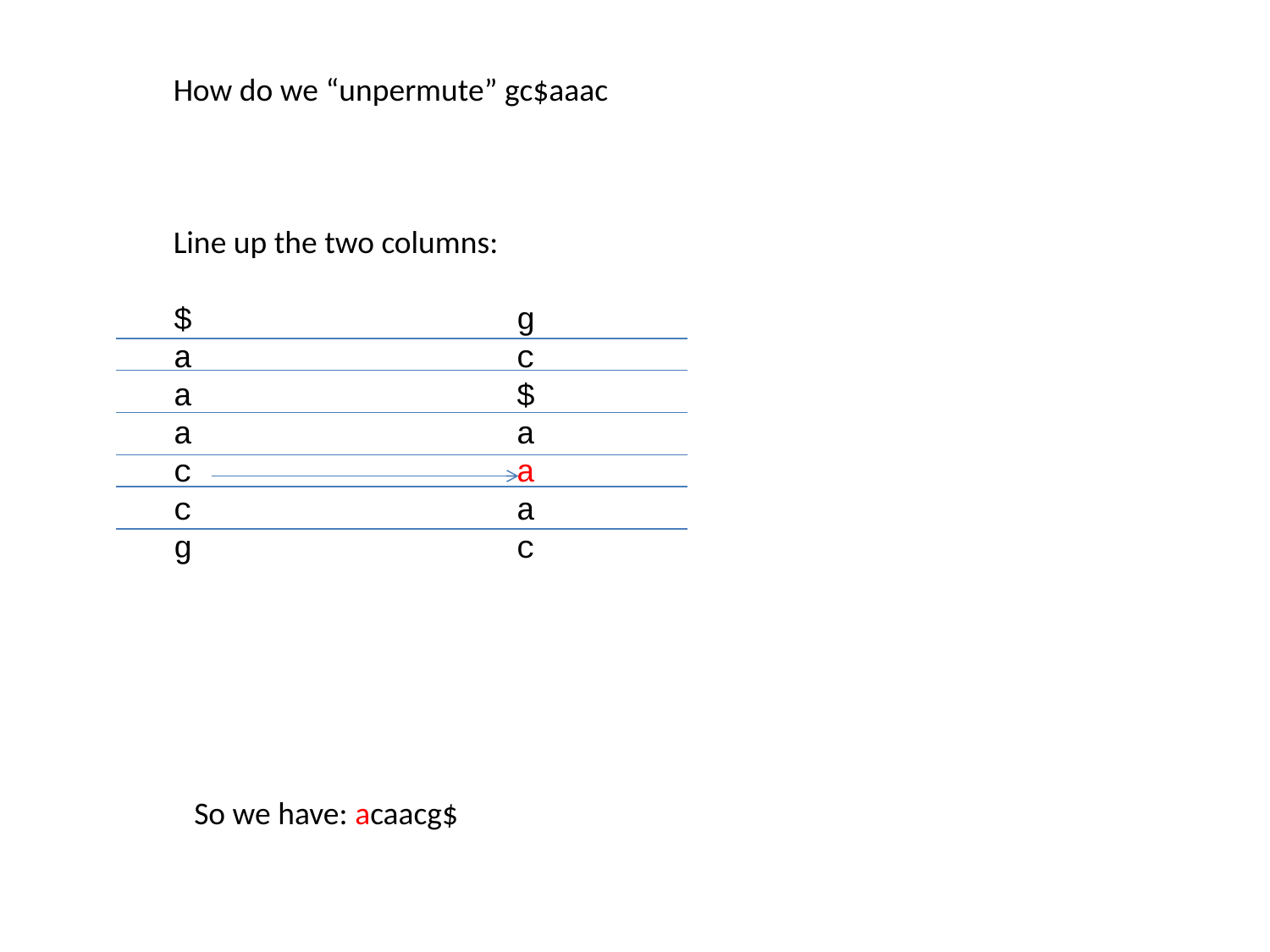

How do we “unpermute” gc$aaac

Sort to yield $aaaccg

Line up the two columns:

$                 g
a                 c
a                 $
a                 a
c                 a
c                 a
g                 c

So we have: acaacg$